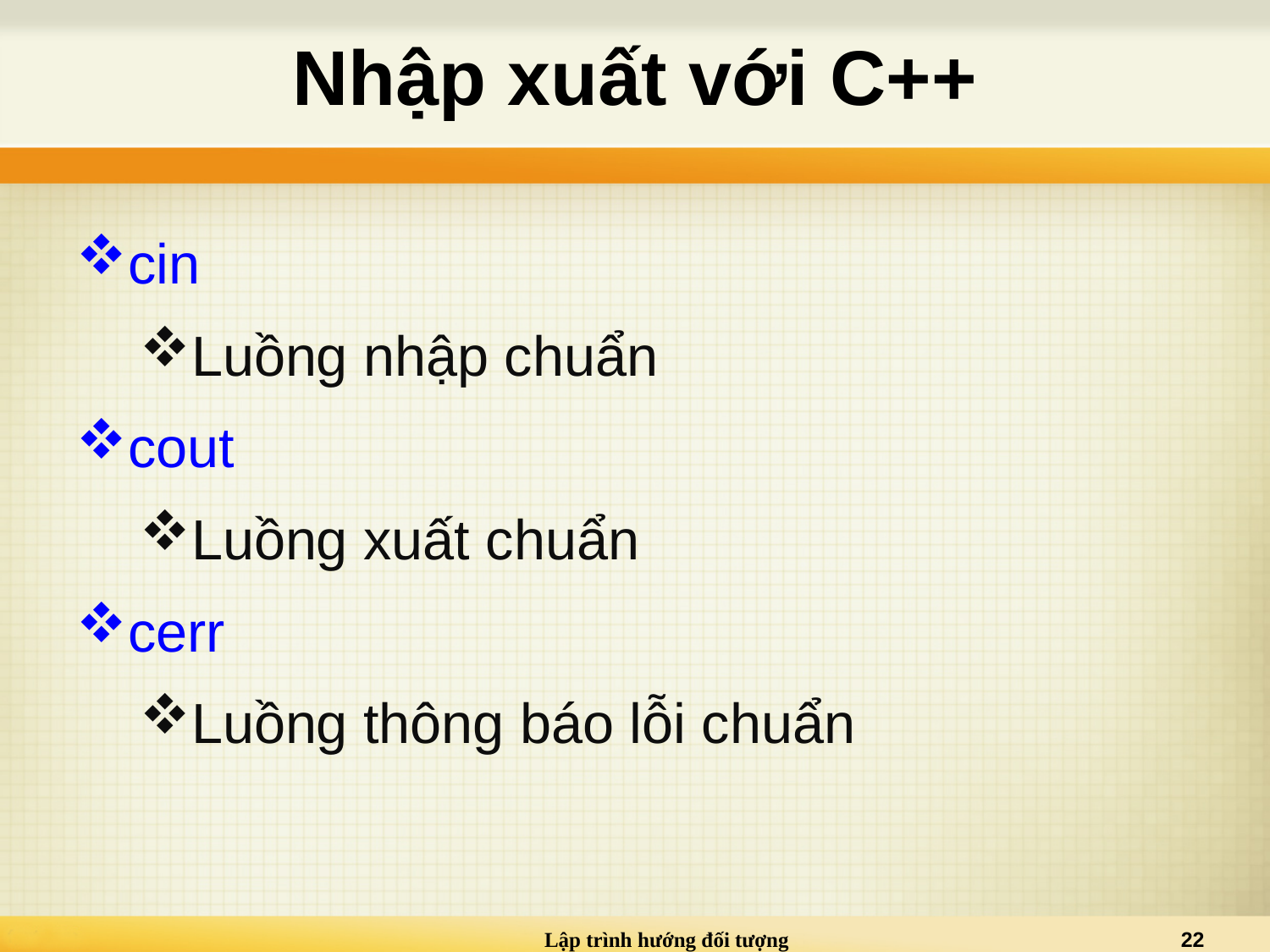

# Nhập xuất với C++
cin
Luồng nhập chuẩn
cout
Luồng xuất chuẩn
cerr
Luồng thông báo lỗi chuẩn
Lập trình hướng đối tượng
22